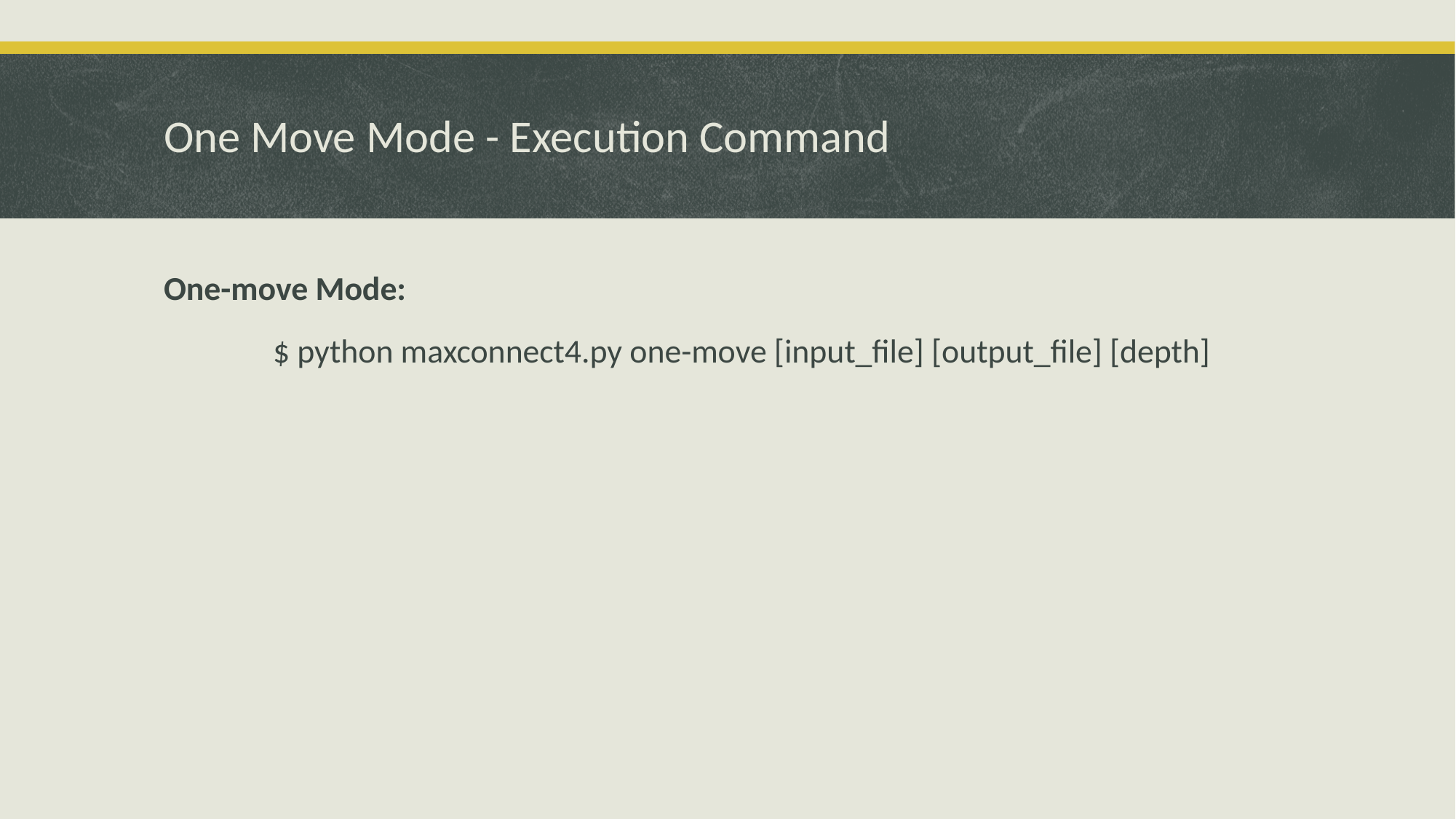

# One Move Mode - Execution Command
One-move Mode:
	$ python maxconnect4.py one-move [input_file] [output_file] [depth]